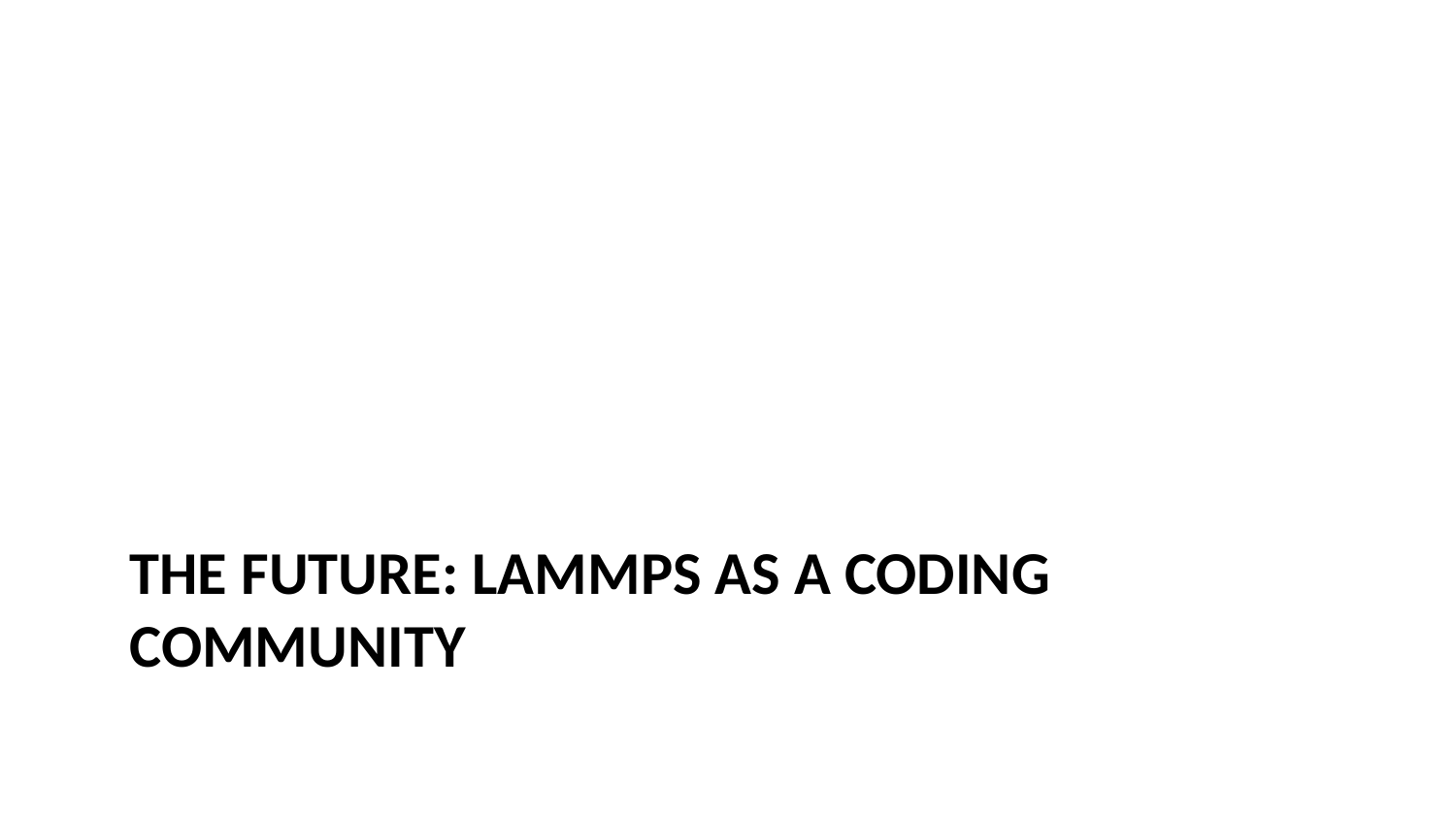

# The Future: LAMMPS as a Coding Community